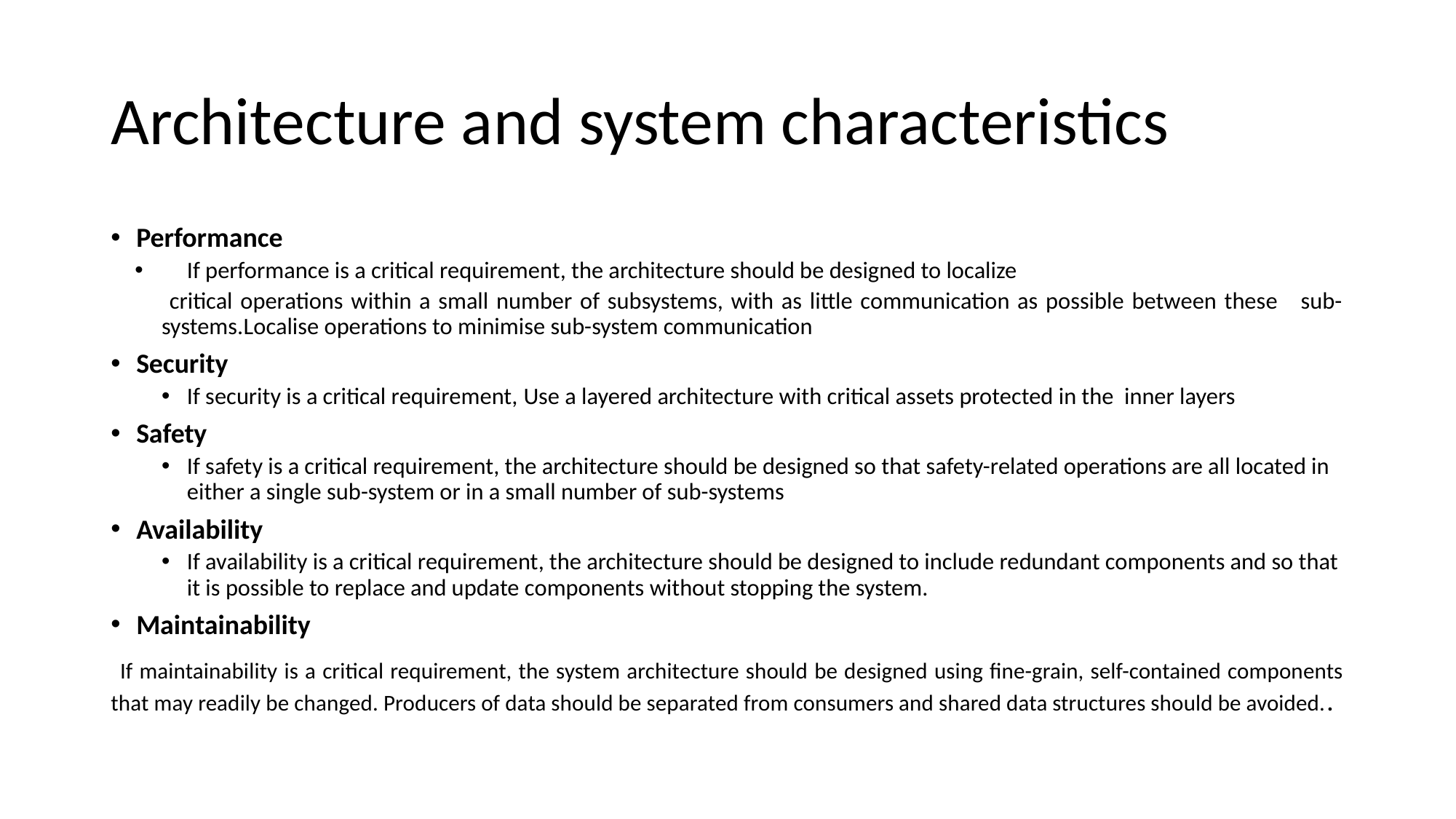

# Architecture and system characteristics
Performance
If performance is a critical requirement, the architecture should be designed to localize
 critical operations within a small number of subsystems, with as little communication as possible between these   sub-systems.Localise operations to minimise sub-system communication
Security
If security is a critical requirement, Use a layered architecture with critical assets protected in the  inner layers
Safety
If safety is a critical requirement, the architecture should be designed so that safety-related operations are all located in either a single sub-system or in a small number of sub-systems
Availability
If availability is a critical requirement, the architecture should be designed to include redundant components and so that it is possible to replace and update components without stopping the system.
Maintainability
 If maintainability is a critical requirement, the system architecture should be designed using fine-grain, self-contained components that may readily be changed. Producers of data should be separated from consumers and shared data structures should be avoided..